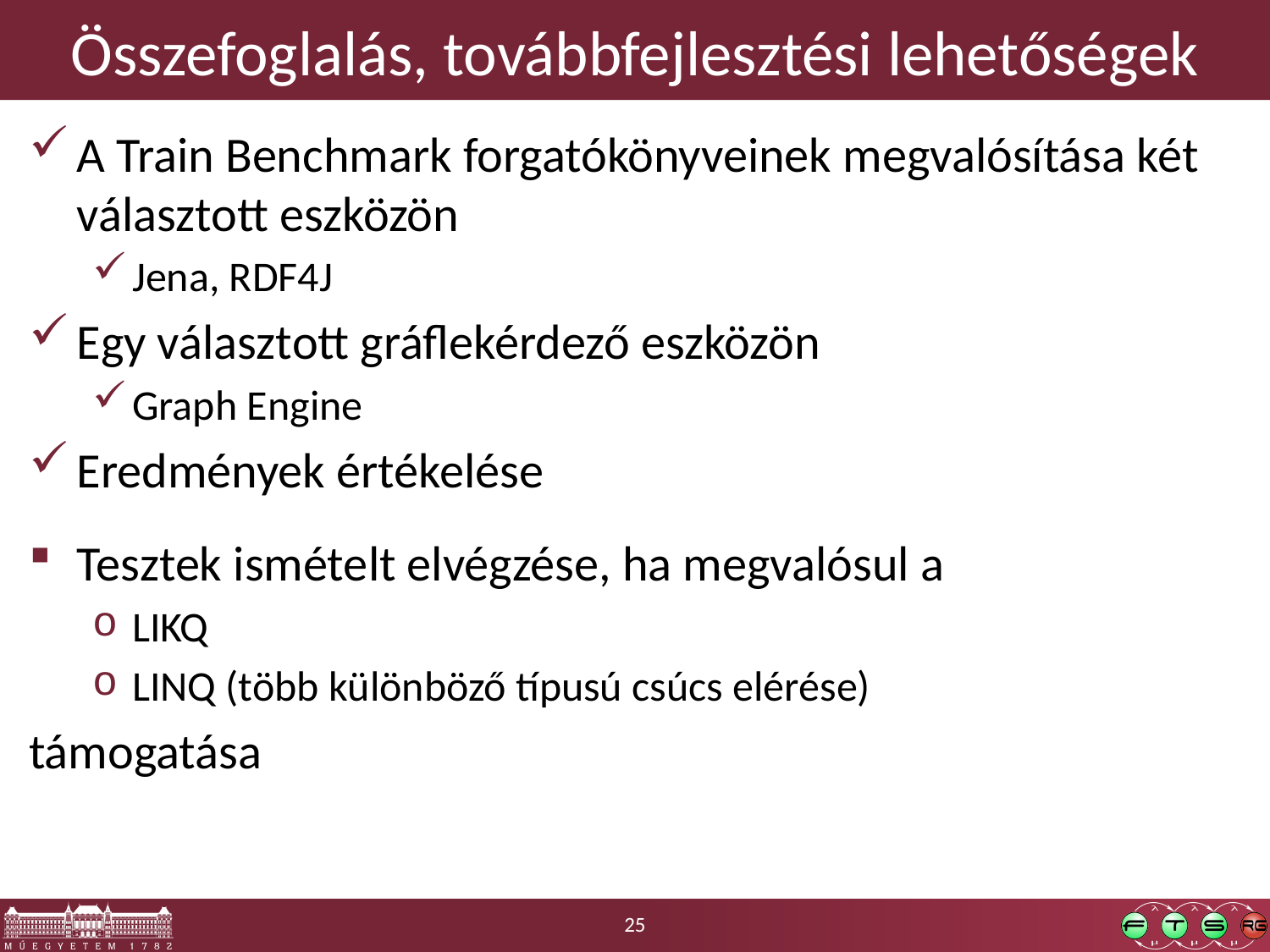

# Összefoglalás, továbbfejlesztési lehetőségek
A Train Benchmark forgatókönyveinek megvalósítása két választott eszközön
Jena, RDF4J
Egy választott gráflekérdező eszközön
Graph Engine
Eredmények értékelése
Tesztek ismételt elvégzése, ha megvalósul a
LIKQ
LINQ (több különböző típusú csúcs elérése)
támogatása

25